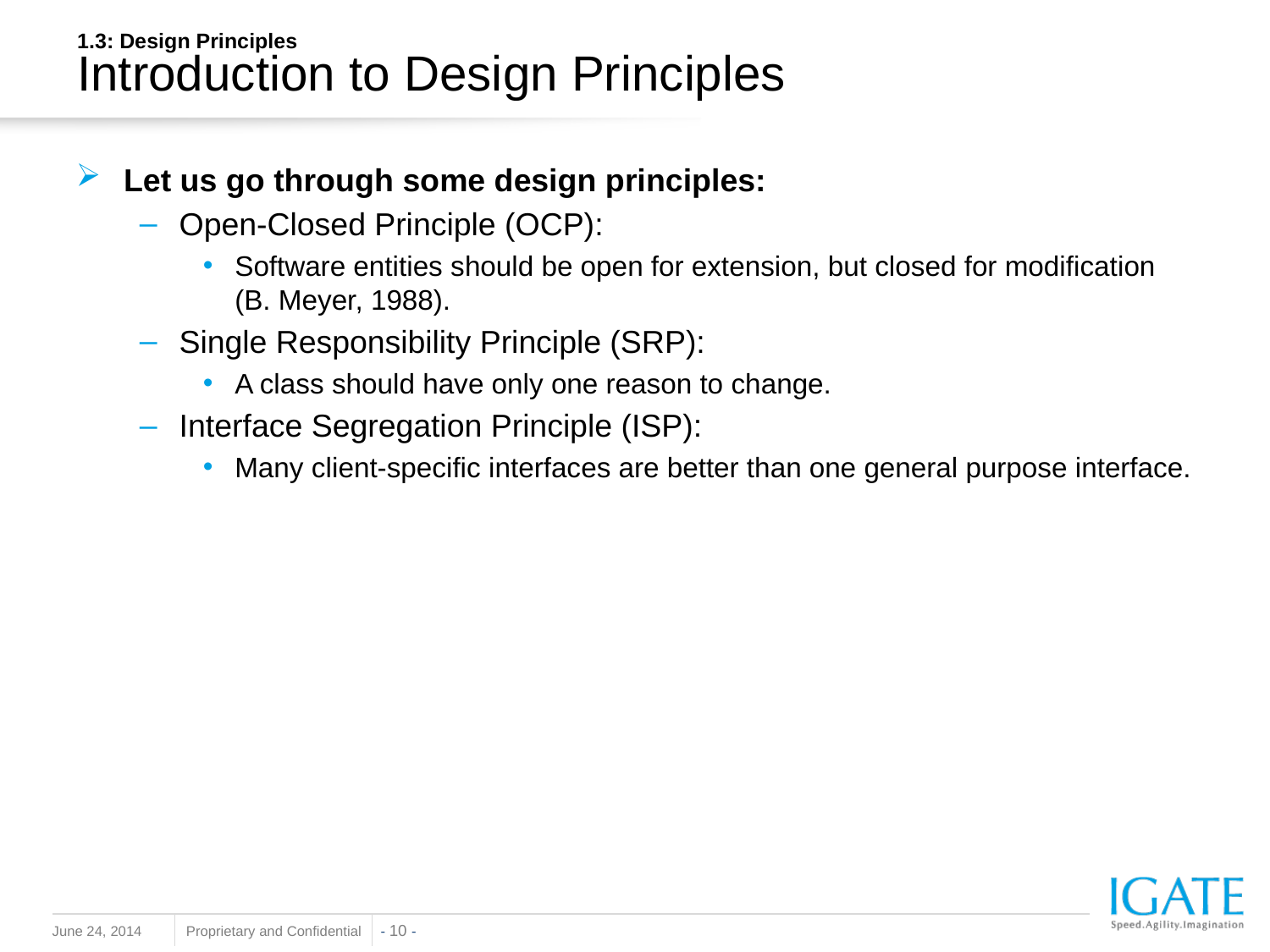

1.3: Design Principles
Introduction to Design Principles
Let us go through some design principles:
Open-Closed Principle (OCP):
Software entities should be open for extension, but closed for modification (B. Meyer, 1988).
Single Responsibility Principle (SRP):
A class should have only one reason to change.
Interface Segregation Principle (ISP):
Many client-specific interfaces are better than one general purpose interface.